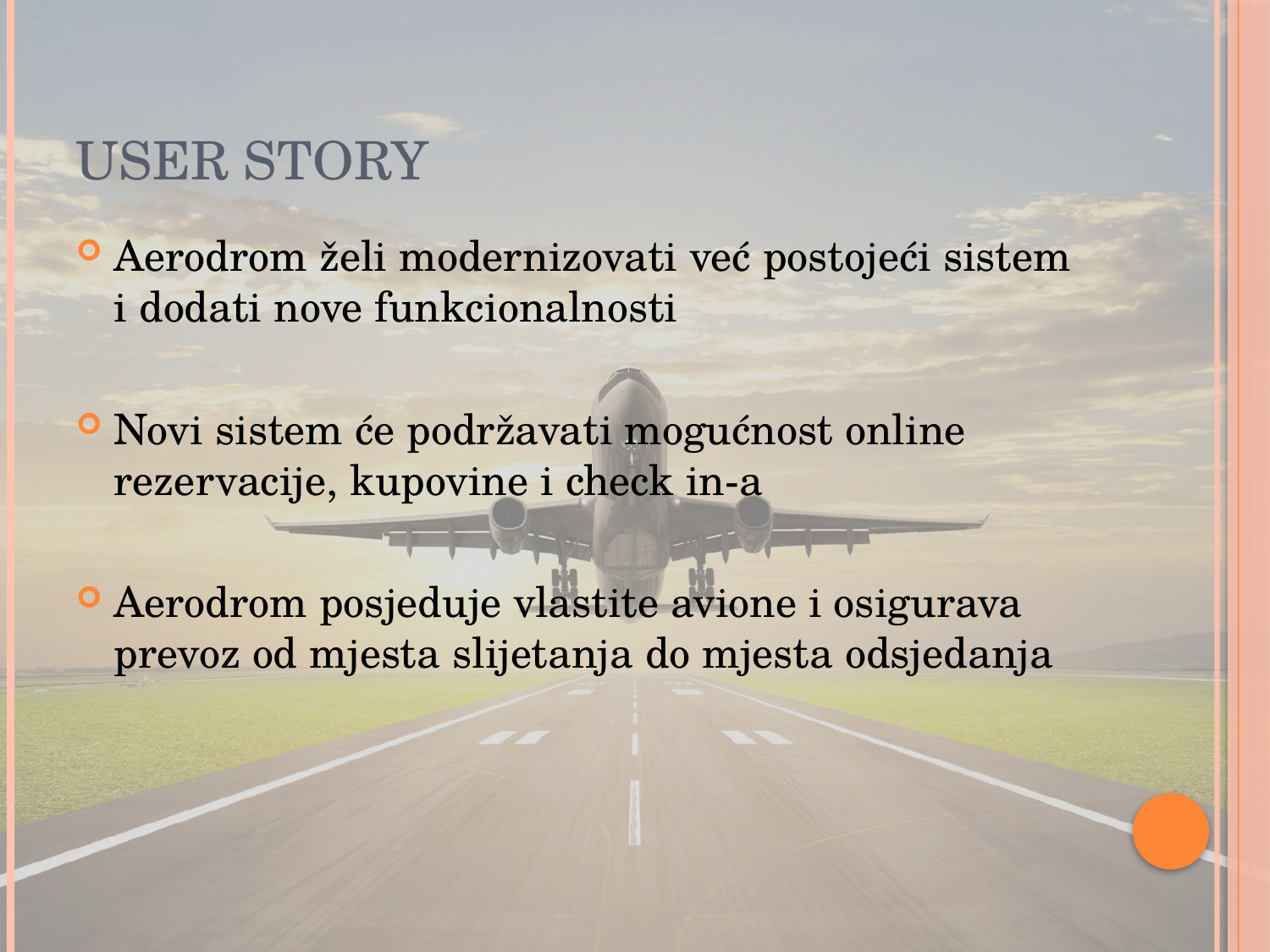

# User story
Aerodrom želi modernizovati već postojeći sistem i dodati nove funkcionalnosti

Novi sistem će podržavati mogućnost online rezervacije, kupovine i check in-a

Aerodrom posjeduje vlastite avione i osigurava prevoz od mjesta slijetanja do mjesta odsjedanja